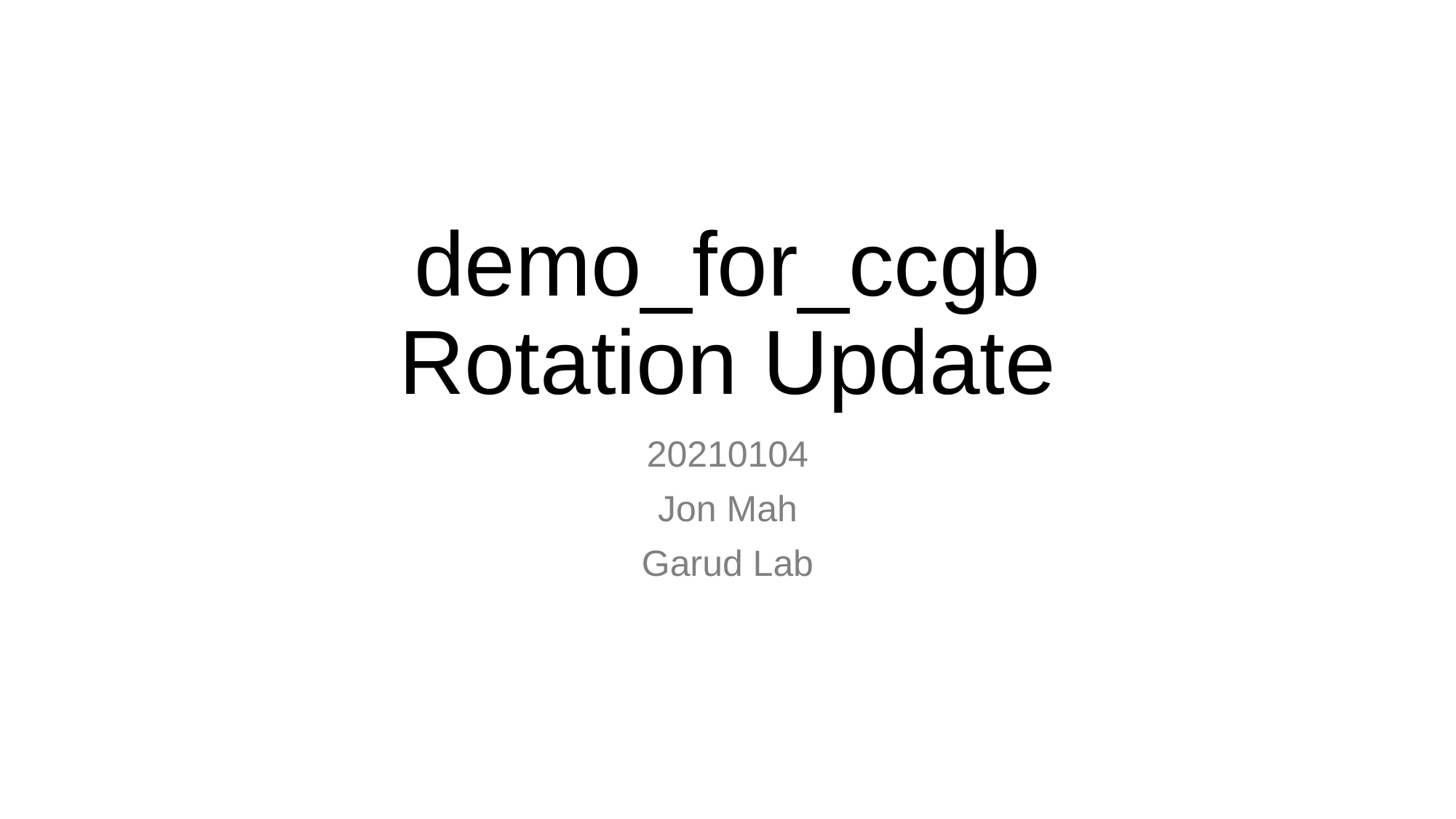

# demo_for_ccgb Rotation Update
20210104
Jon Mah
Garud Lab